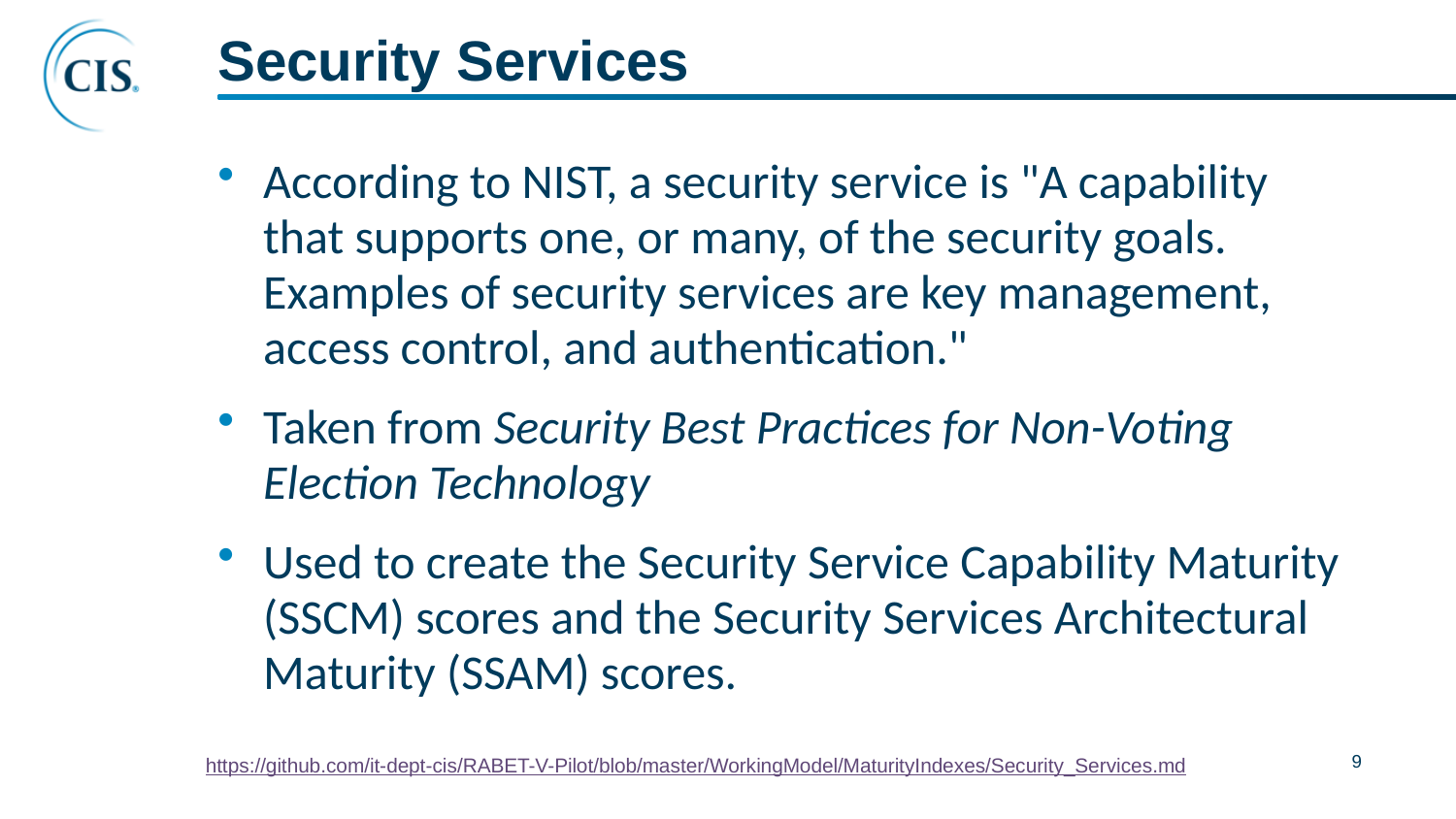

# Security Services
According to NIST, a security service is "A capability that supports one, or many, of the security goals. Examples of security services are key management, access control, and authentication."
Taken from Security Best Practices for Non-Voting Election Technology
Used to create the Security Service Capability Maturity (SSCM) scores and the Security Services Architectural Maturity (SSAM) scores.
https://github.com/it-dept-cis/RABET-V-Pilot/blob/master/WorkingModel/MaturityIndexes/Security_Services.md